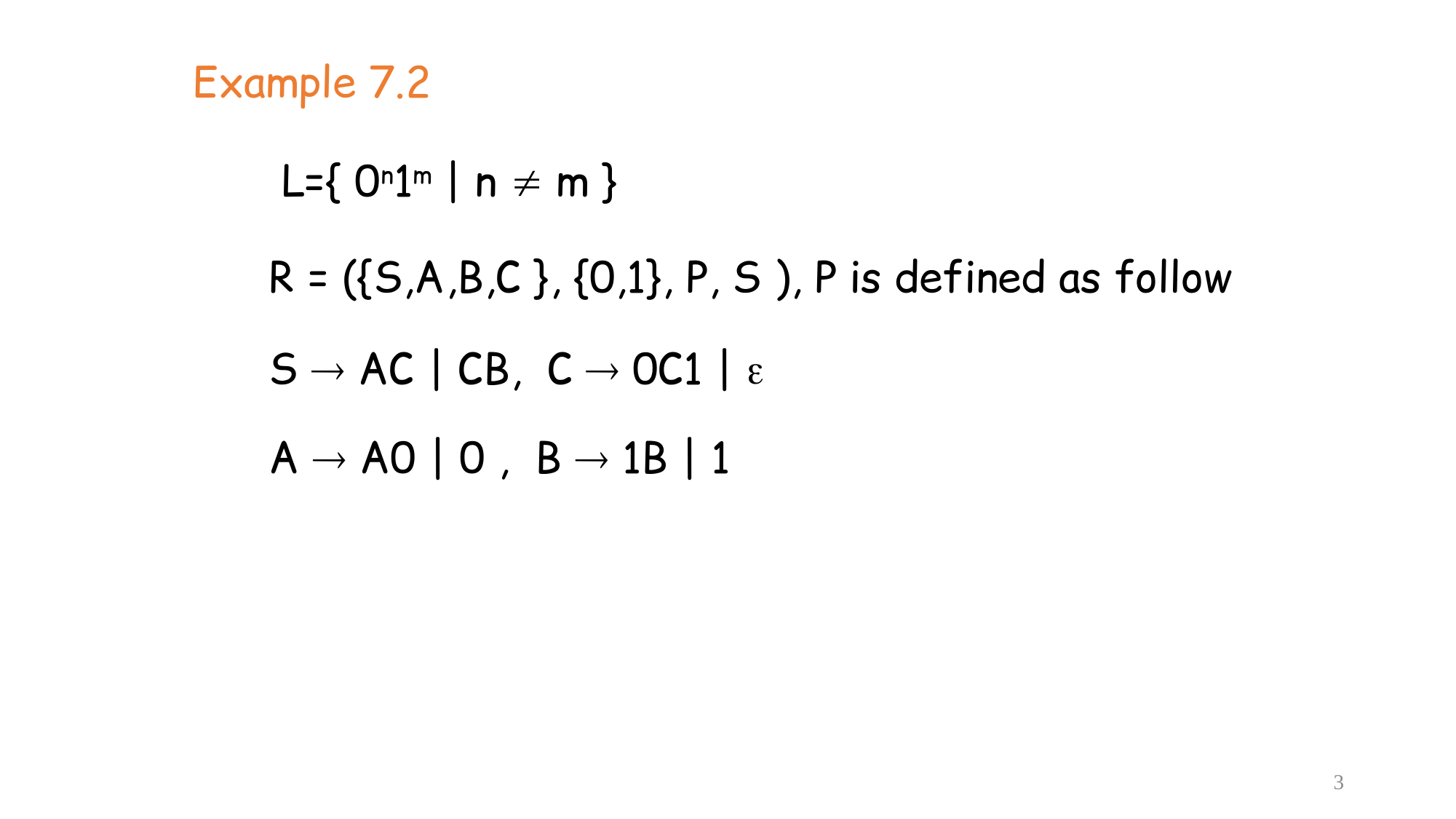

Example 7.2
       L={ 0n1m | n ≠ m }
      R = ({S,A,B,C }, {0,1}, P, S ), P is defined as follow
      S → AC | CB,  C → 0C1 | ε
      A → A0 | 0 ,  B → 1B | 1
3